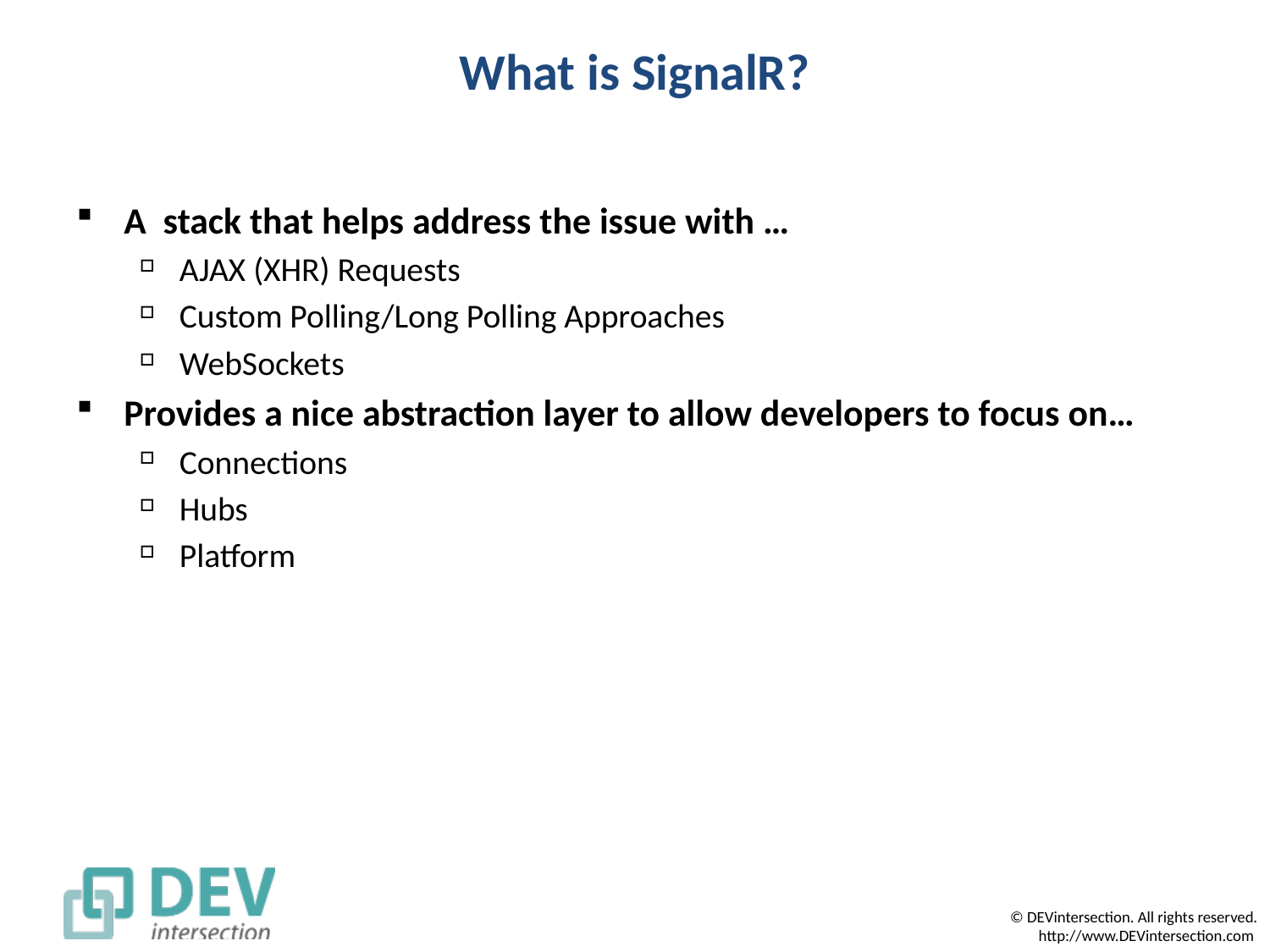

# What is SignalR?
A  stack that helps address the issue with …
AJAX (XHR) Requests
Custom Polling/Long Polling Approaches
WebSockets
Provides a nice abstraction layer to allow developers to focus on…
Connections
Hubs
Platform